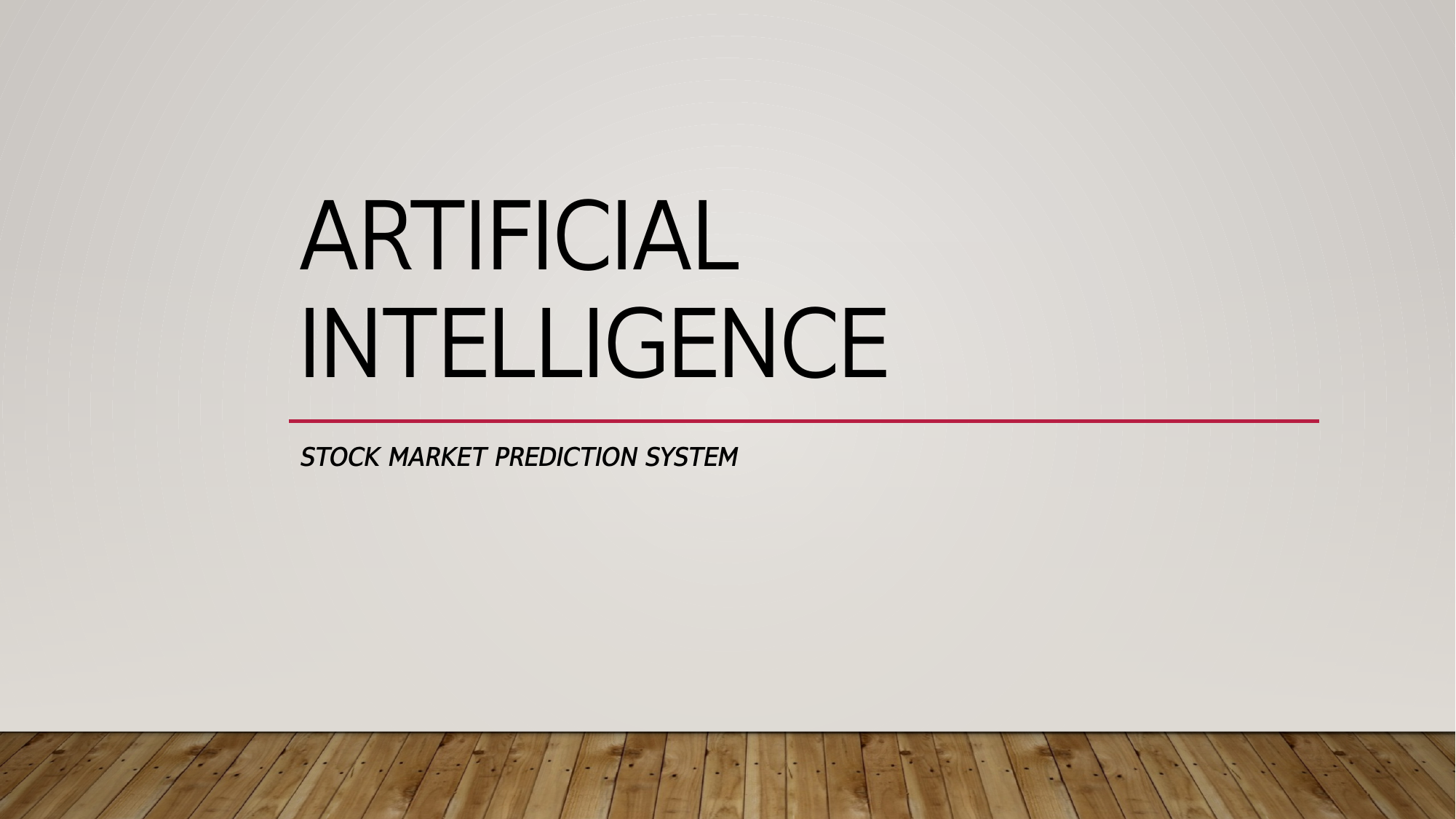

# Artificial intelligence
STOCK MARKET PREDICTION SYSTEM